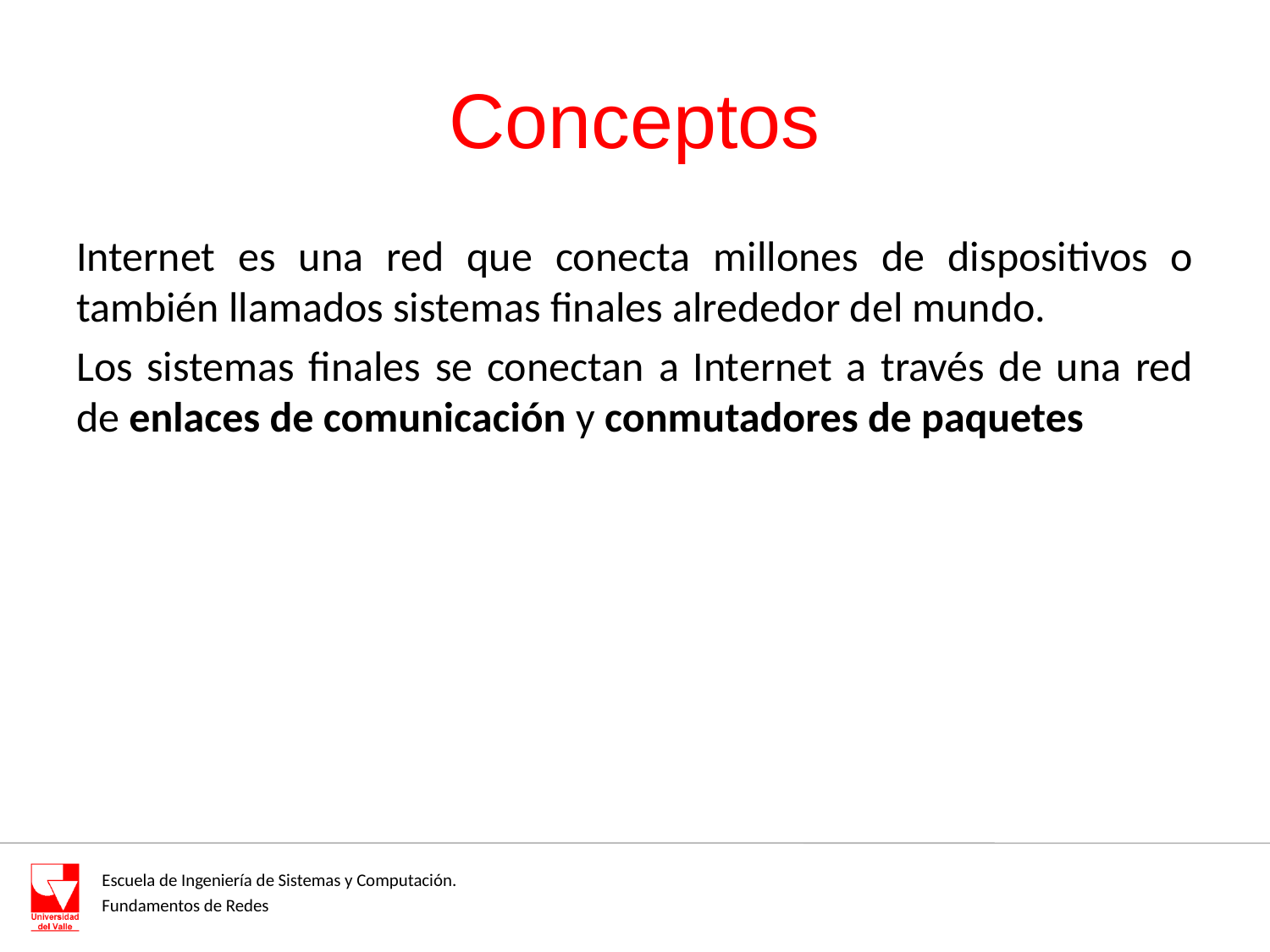

# Conceptos
Internet es una red que conecta millones de dispositivos o también llamados sistemas finales alrededor del mundo.
Los sistemas finales se conectan a Internet a través de una red de enlaces de comunicación y conmutadores de paquetes